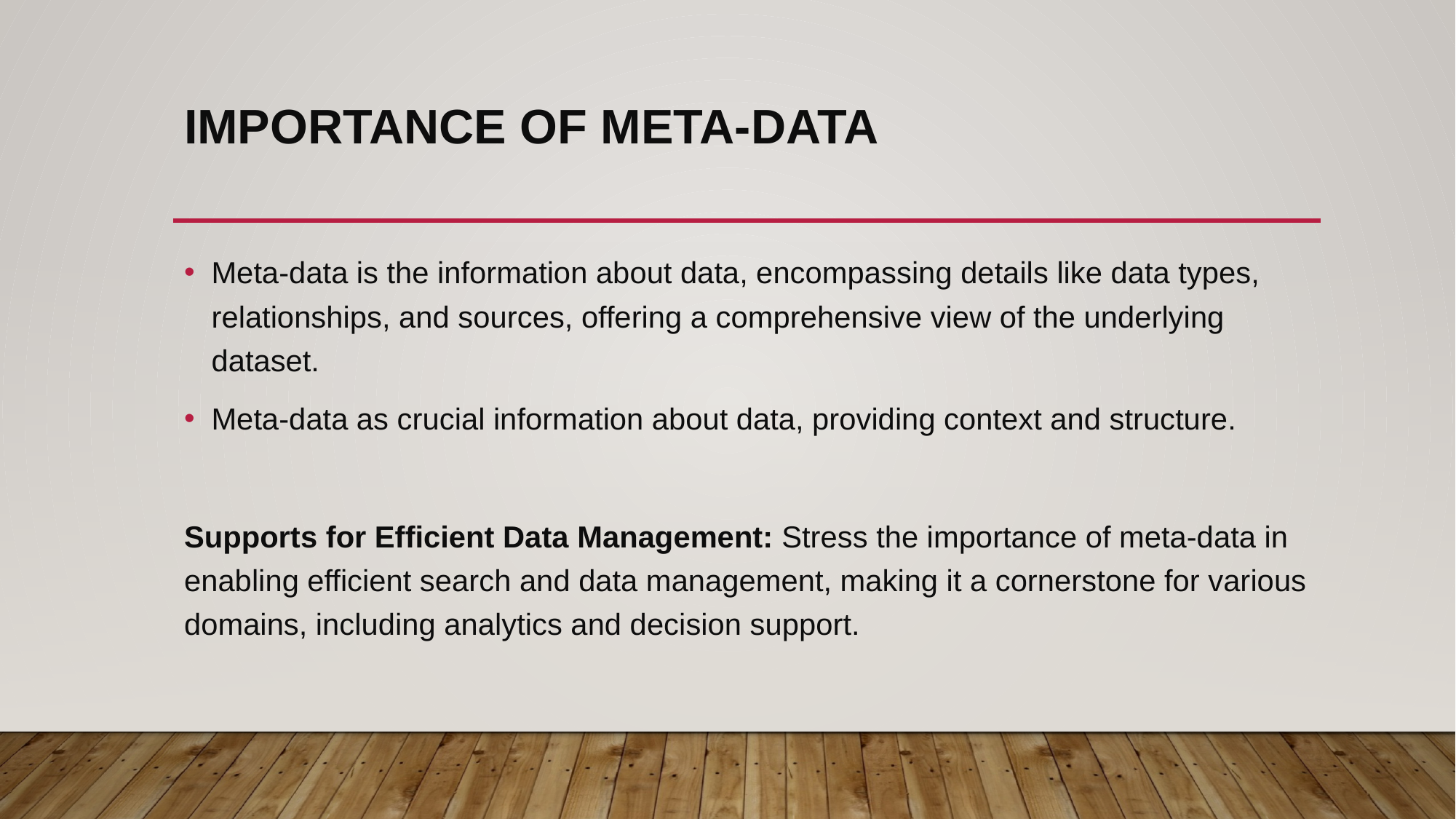

# Importance of Meta-Data
Meta-data is the information about data, encompassing details like data types, relationships, and sources, offering a comprehensive view of the underlying dataset.
Meta-data as crucial information about data, providing context and structure.

Supports for Efficient Data Management: Stress the importance of meta-data in enabling efficient search and data management, making it a cornerstone for various domains, including analytics and decision support.